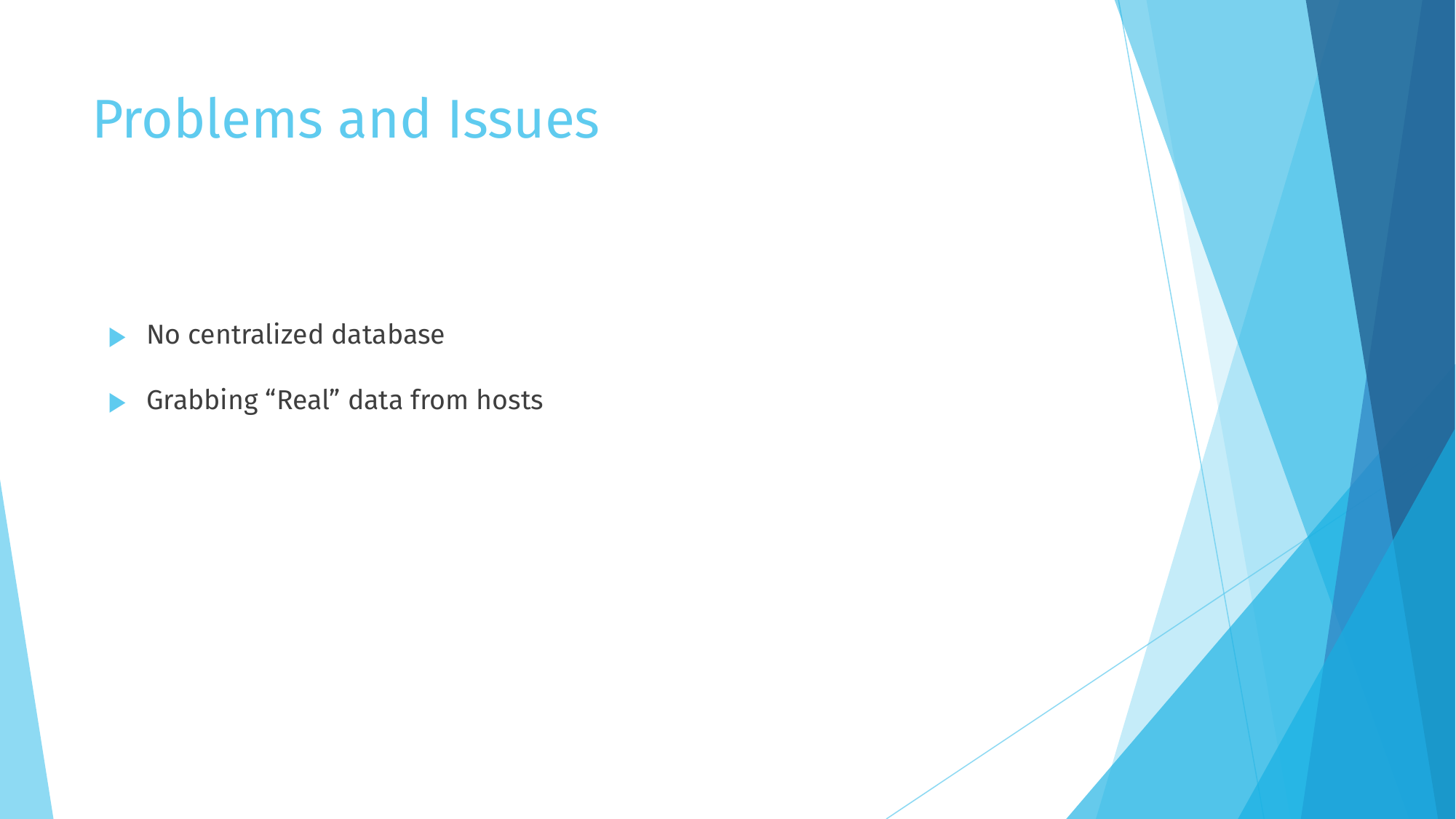

# Problems and Issues

No centralized database
Grabbing “Real” data from hosts